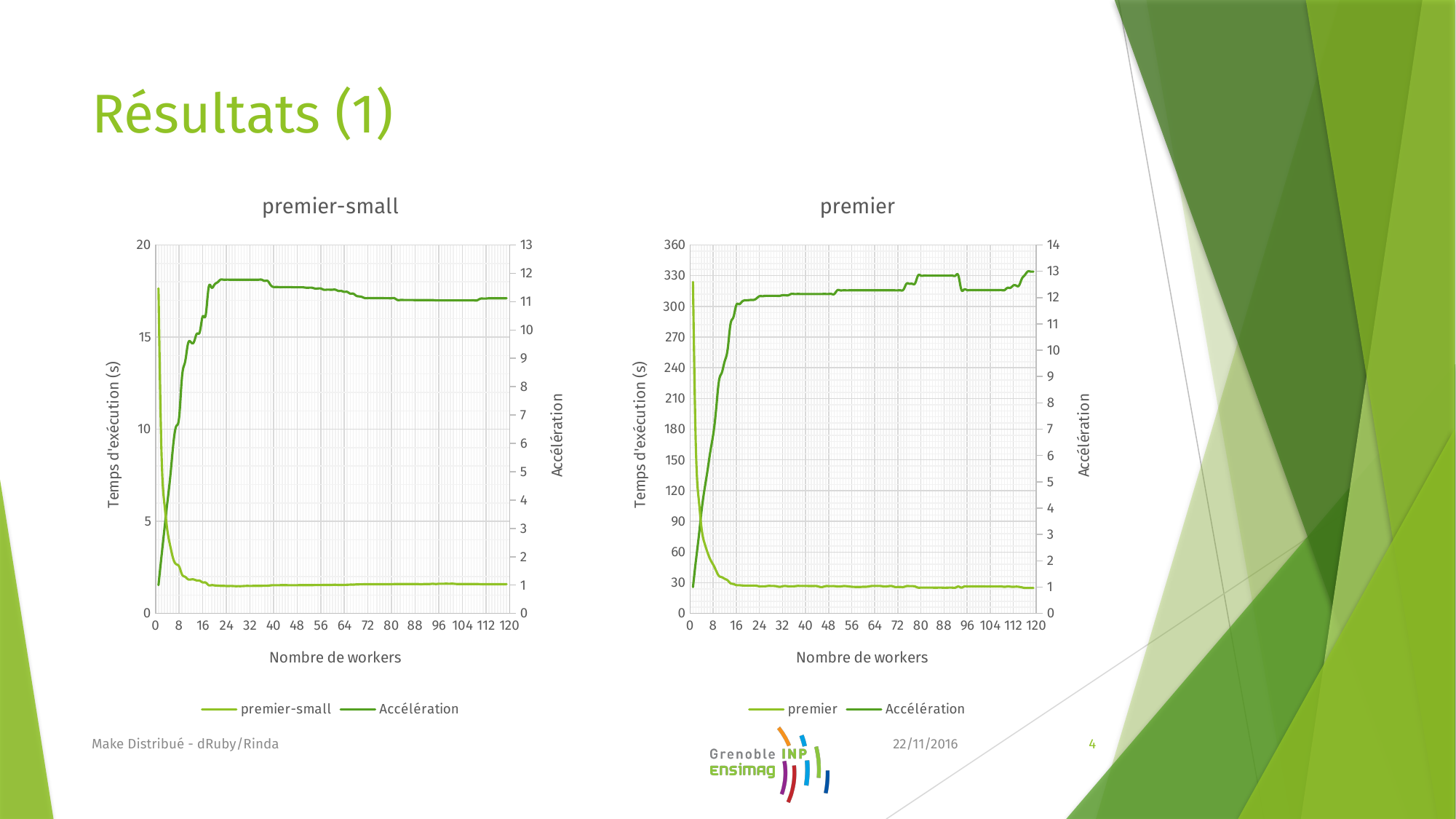

# Résultats (1)

### Chart: premier-small

| Category | premier-small | Accélération |
|---|---|---|

### Chart: premier

| Category | premier | Accélération |
|---|---|---|
Make Distribué - dRuby/Rinda
22/11/2016
4